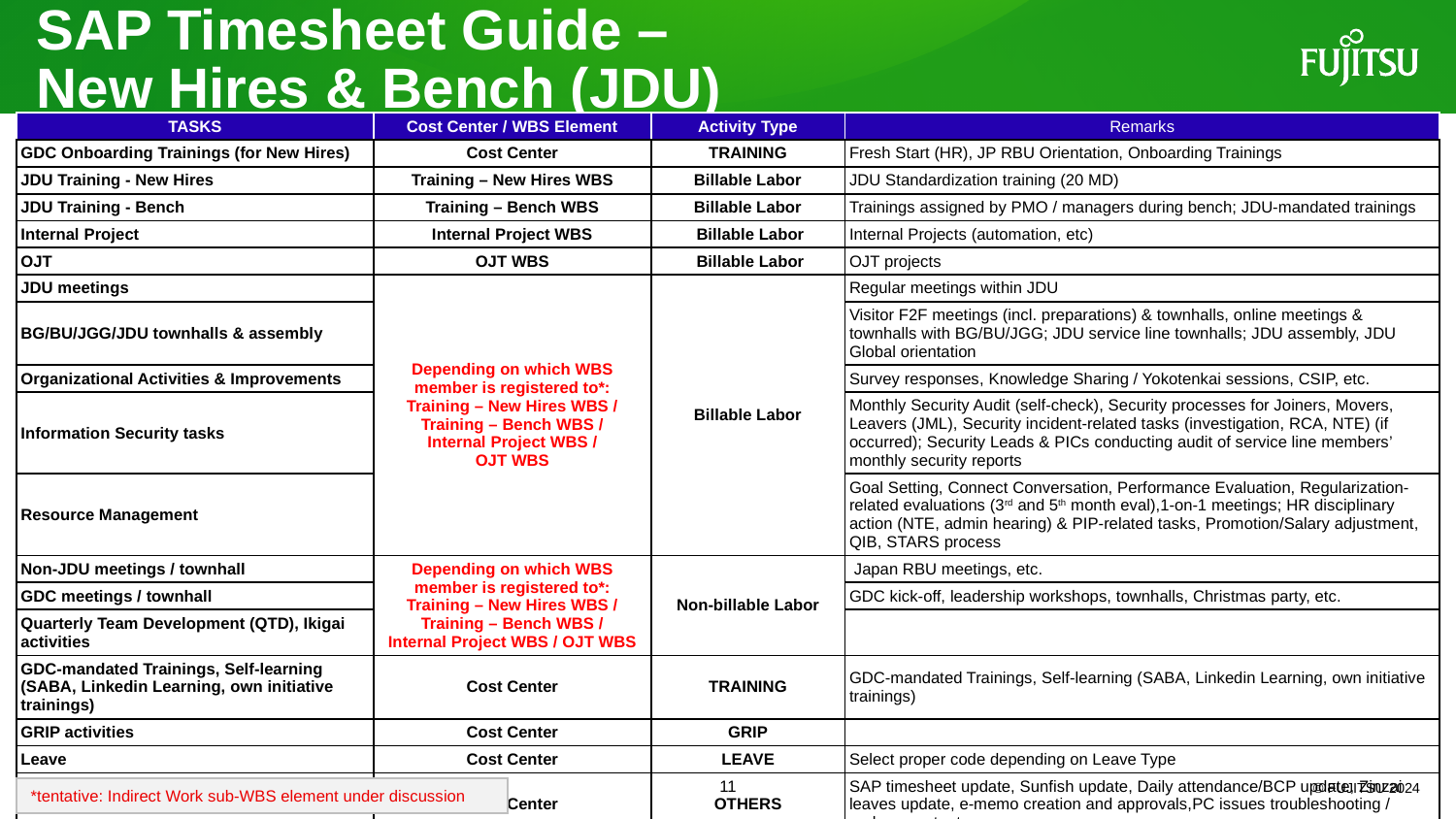

# SAP Timesheet Guide – New Hires & Bench (JDU)
| TASKS | Cost Center / WBS Element | Activity Type | Remarks |
| --- | --- | --- | --- |
| GDC Onboarding Trainings (for New Hires) | Cost Center | TRAINING | Fresh Start (HR), JP RBU Orientation, Onboarding Trainings |
| JDU Training - New Hires | Training – New Hires WBS | Billable Labor | JDU Standardization training (20 MD) |
| JDU Training - Bench | Training – Bench WBS | Billable Labor | Trainings assigned by PMO / managers during bench; JDU-mandated trainings |
| Internal Project | Internal Project WBS | Billable Labor | Internal Projects (automation, etc) |
| OJT | OJT WBS | Billable Labor | OJT projects |
| JDU meetings | Depending on which WBS member is registered to\*: Training – New Hires WBS / Training – Bench WBS / Internal Project WBS / OJT WBS | Billable Labor | Regular meetings within JDU |
| BG/BU/JGG/JDU townhalls & assembly |  |  | Visitor F2F meetings (incl. preparations) & townhalls, online meetings & townhalls with BG/BU/JGG; JDU service line townhalls; JDU assembly, JDU Global orientation |
| Organizational Activities & Improvements |  |  | Survey responses, Knowledge Sharing / Yokotenkai sessions, CSIP, etc. |
| Information Security tasks |  |  | Monthly Security Audit (self-check), Security processes for Joiners, Movers, Leavers (JML), Security incident-related tasks (investigation, RCA, NTE) (if occurred); Security Leads & PICs conducting audit of service line members’ monthly security reports |
| Resource Management |  |  | Goal Setting, Connect Conversation, Performance Evaluation, Regularization-related evaluations (3rd and 5th month eval),1-on-1 meetings; HR disciplinary action (NTE, admin hearing) & PIP-related tasks, Promotion/Salary adjustment, QIB, STARS process |
| Non-JDU meetings / townhall | Depending on which WBS member is registered to\*: Training – New Hires WBS / Training – Bench WBS / Internal Project WBS / OJT WBS | Non-billable Labor | Japan RBU meetings, etc. |
| GDC meetings / townhall |  |  | GDC kick-off, leadership workshops, townhalls, Christmas party, etc. |
| Quarterly Team Development (QTD), Ikigai activities |  |  |  |
| GDC-mandated Trainings, Self-learning (SABA, Linkedin Learning, own initiative trainings) | Cost Center | TRAINING | GDC-mandated Trainings, Self-learning (SABA, Linkedin Learning, own initiative trainings) |
| GRIP activities | Cost Center | GRIP |  |
| Leave | Cost Center | LEAVE | Select proper code depending on Leave Type |
| HR and Admin Activities | Cost Center | OTHERS | SAP timesheet update, Sunfish update, Daily attendance/BCP update, Zinzai leaves update, e-memo creation and approvals,PC issues troubleshooting / replacement, etc. |
11
*tentative: Indirect Work sub-WBS element under discussion